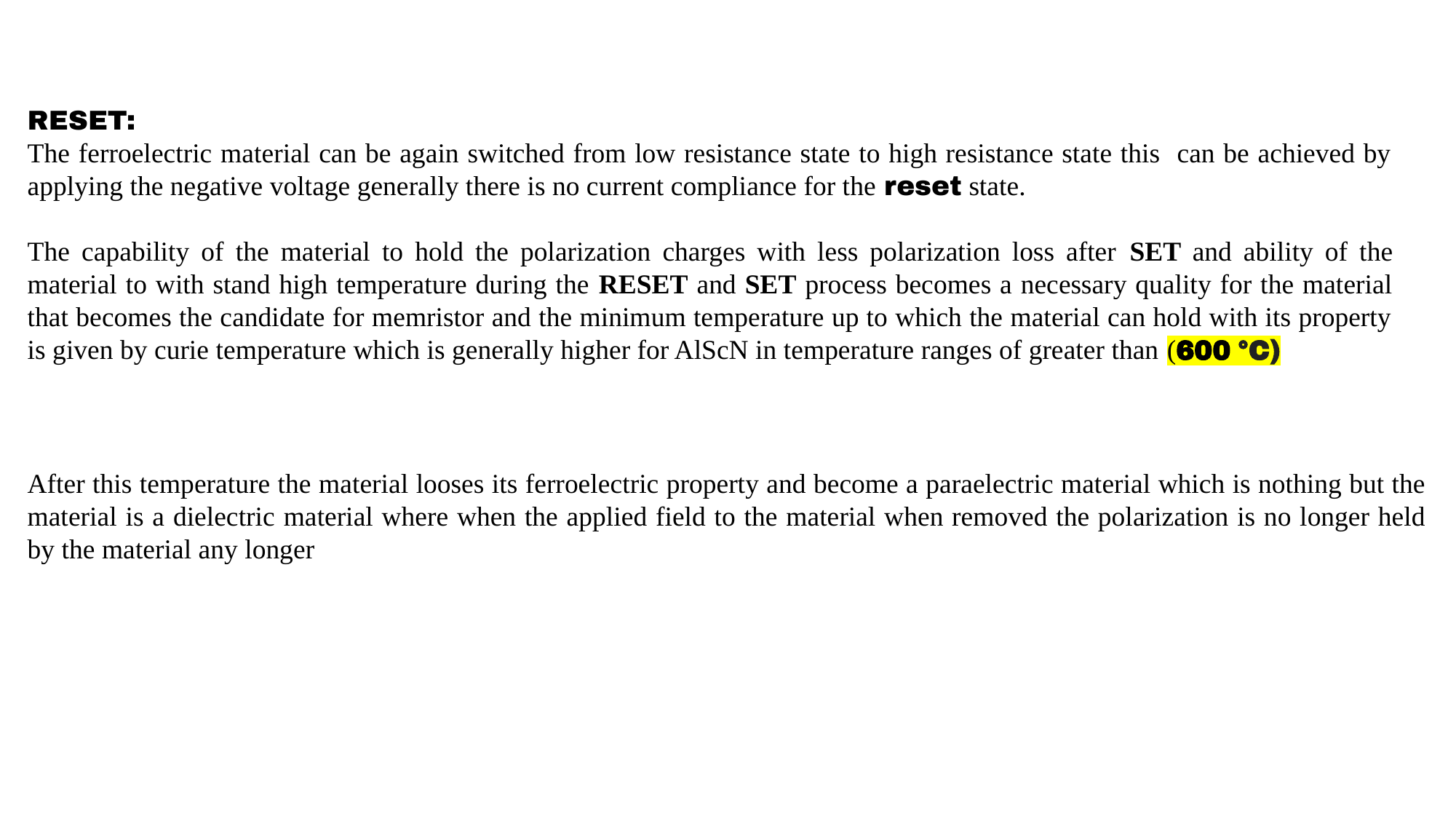

RESET:
The ferroelectric material can be again switched from low resistance state to high resistance state this  can be achieved by applying the negative voltage generally there is no current compliance for the reset state.

The capability of the material to hold the polarization charges with less polarization loss after SET and ability of the material to with stand high temperature during the RESET and SET process becomes a necessary quality for the material that becomes the candidate for memristor and the minimum temperature up to which the material can hold with its property is given by curie temperature which is generally higher for AlScN in temperature ranges of greater than (600 °C)
After this temperature the material looses its ferroelectric property and become a paraelectric material which is nothing but the material is a dielectric material where when the applied field to the material when removed the polarization is no longer held by the material any longer